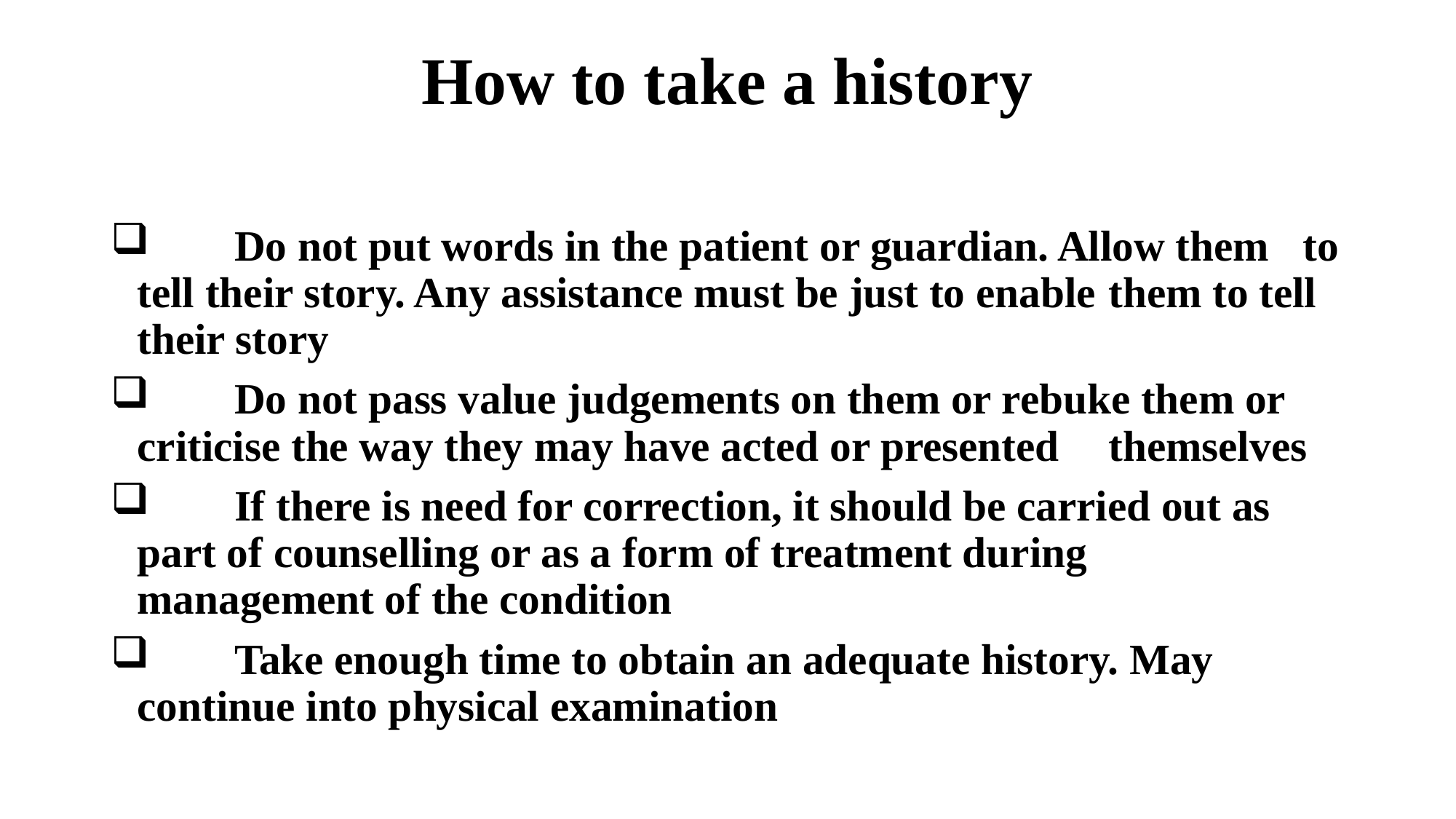

# How to take a history
 	Do not put words in the patient or guardian. Allow them 	to tell their story. Any assistance must be just to enable 	them to tell their story
 	Do not pass value judgements on them or rebuke them or 	criticise the way they may have acted or presented 	themselves
 	If there is need for correction, it should be carried out as 	part of counselling or as a form of treatment during 	management of the condition
 	Take enough time to obtain an adequate history. May 	continue into physical examination